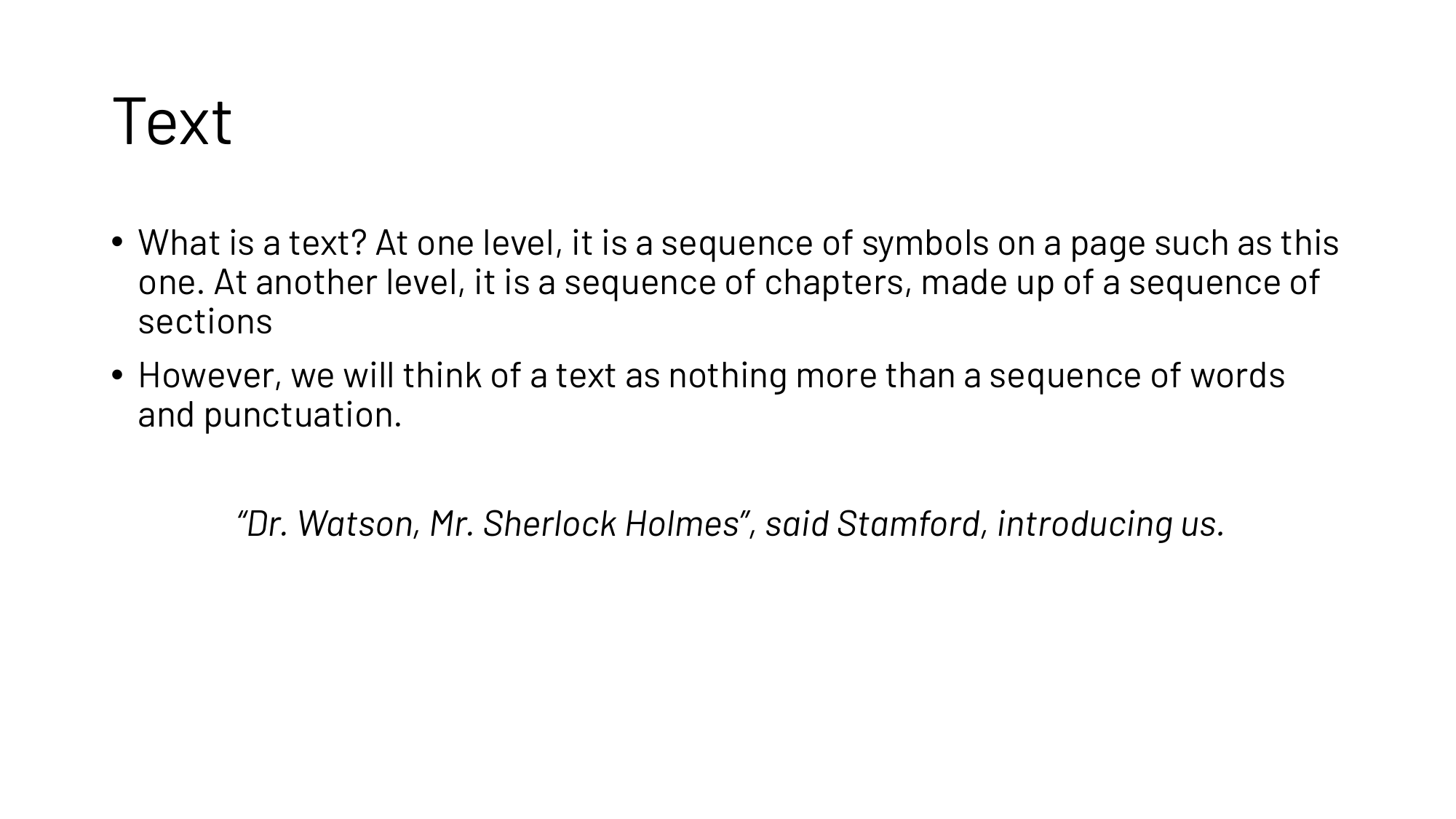

# Text
What is a text? At one level, it is a sequence of symbols on a page such as this one. At another level, it is a sequence of chapters, made up of a sequence of sections
However, we will think of a text as nothing more than a sequence of words and punctuation.

 “Dr. Watson, Mr. Sherlock Holmes”, said Stamford, introducing us.